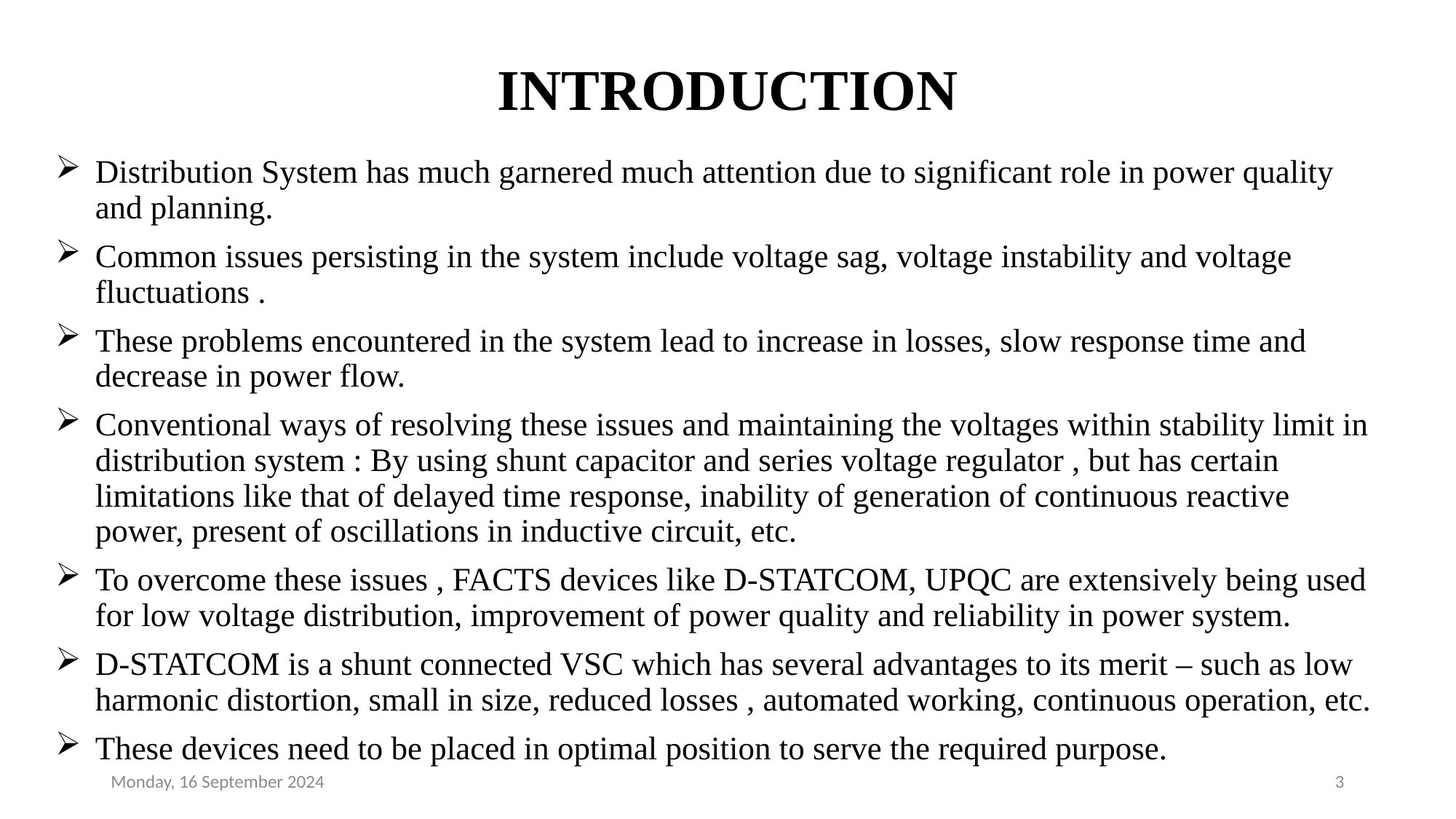

# INTRODUCTION
Distribution System has much garnered much attention due to significant role in power quality and planning.
Common issues persisting in the system include voltage sag, voltage instability and voltage fluctuations .
These problems encountered in the system lead to increase in losses, slow response time and decrease in power flow.
Conventional ways of resolving these issues and maintaining the voltages within stability limit in distribution system : By using shunt capacitor and series voltage regulator , but has certain limitations like that of delayed time response, inability of generation of continuous reactive power, present of oscillations in inductive circuit, etc.
To overcome these issues , FACTS devices like D-STATCOM, UPQC are extensively being used for low voltage distribution, improvement of power quality and reliability in power system.
D-STATCOM is a shunt connected VSC which has several advantages to its merit – such as low harmonic distortion, small in size, reduced losses , automated working, continuous operation, etc.
These devices need to be placed in optimal position to serve the required purpose.
Monday, 16 September 2024
3